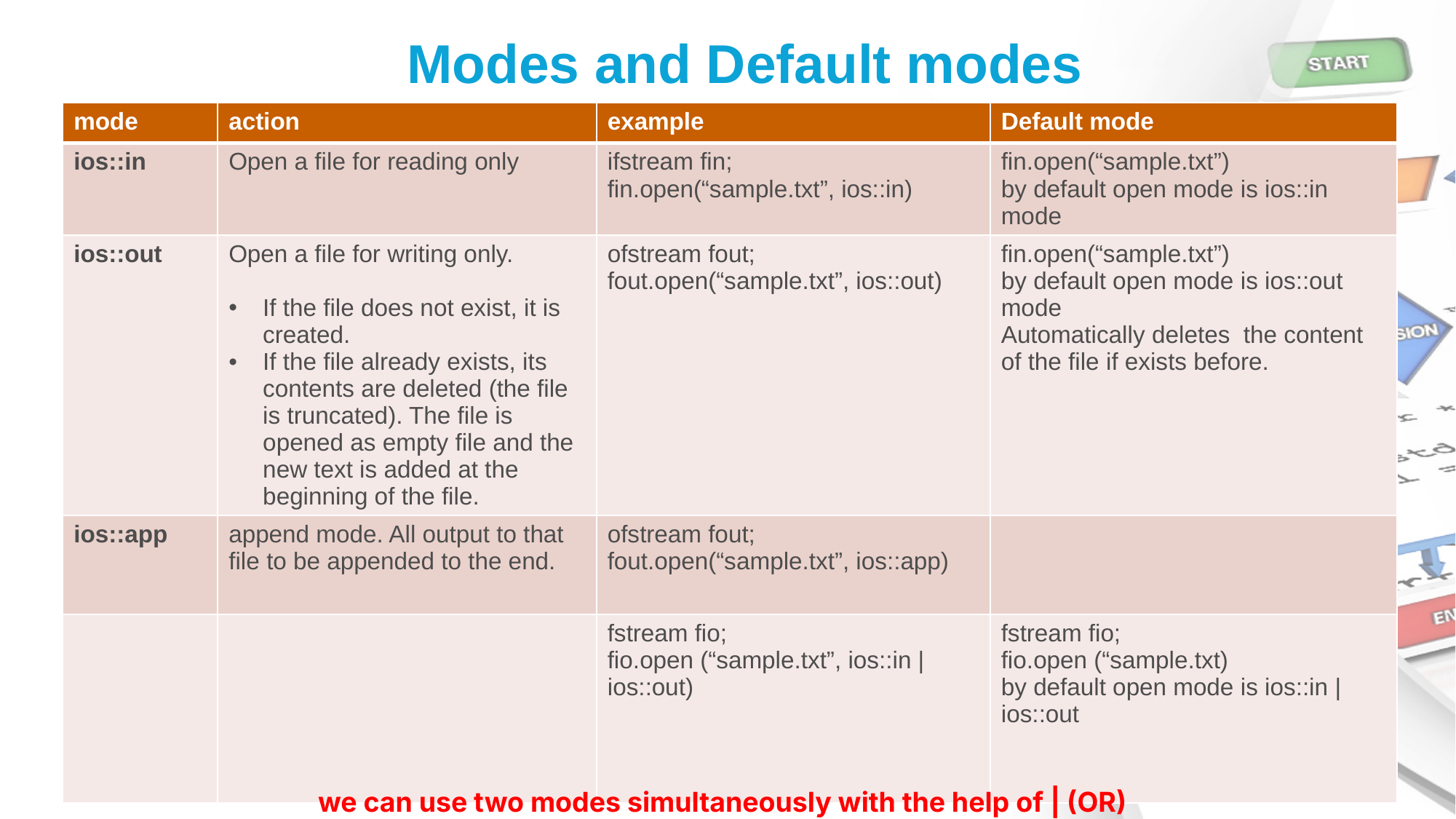

# Modes and Default modes
| mode | action | example | Default mode |
| --- | --- | --- | --- |
| ios::in | Open a file for reading only | ifstream fin; fin.open(“sample.txt”, ios::in) | fin.open(“sample.txt”) by default open mode is ios::in mode |
| ios::out | Open a file for writing only. If the file does not exist, it is created. If the file already exists, its contents are deleted (the file is truncated). The file is opened as empty file and the new text is added at the beginning of the file. | ofstream fout; fout.open(“sample.txt”, ios::out) | fin.open(“sample.txt”) by default open mode is ios::out mode Automatically deletes the content of the file if exists before. |
| ios::app | append mode. All output to that file to be appended to the end. | ofstream fout; fout.open(“sample.txt”, ios::app) |  |
|  |  | fstream fio; fio.open (“sample.txt”, ios::in | ios::out) | fstream fio; fio.open (“sample.txt) by default open mode is ios::in | ios::out |
we can use two modes simultaneously with the help of | (OR) operator.